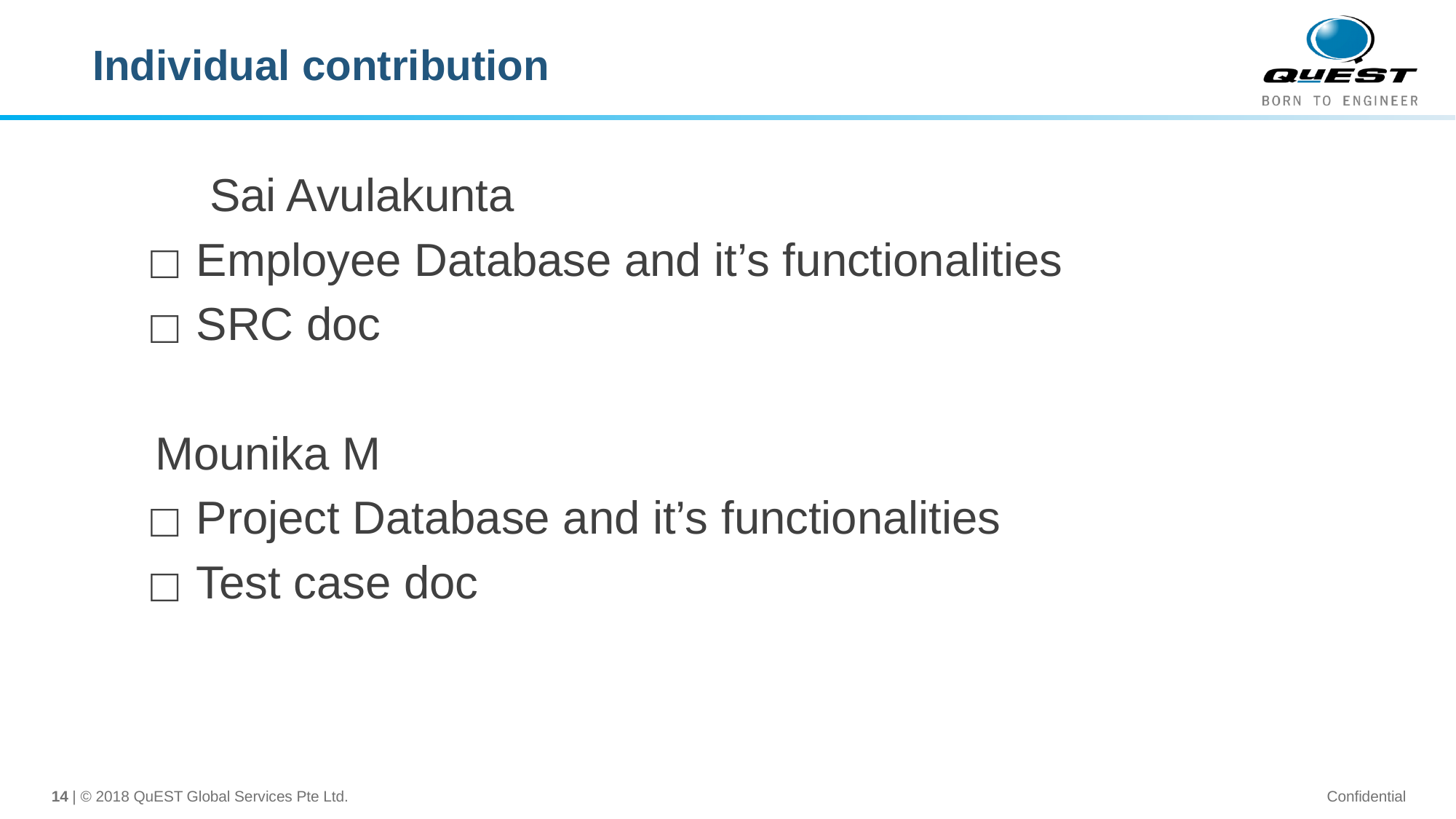

# Individual contribution
	Sai Avulakunta
Employee Database and it’s functionalities
SRC doc

Mounika M
Project Database and it’s functionalities
Test case doc